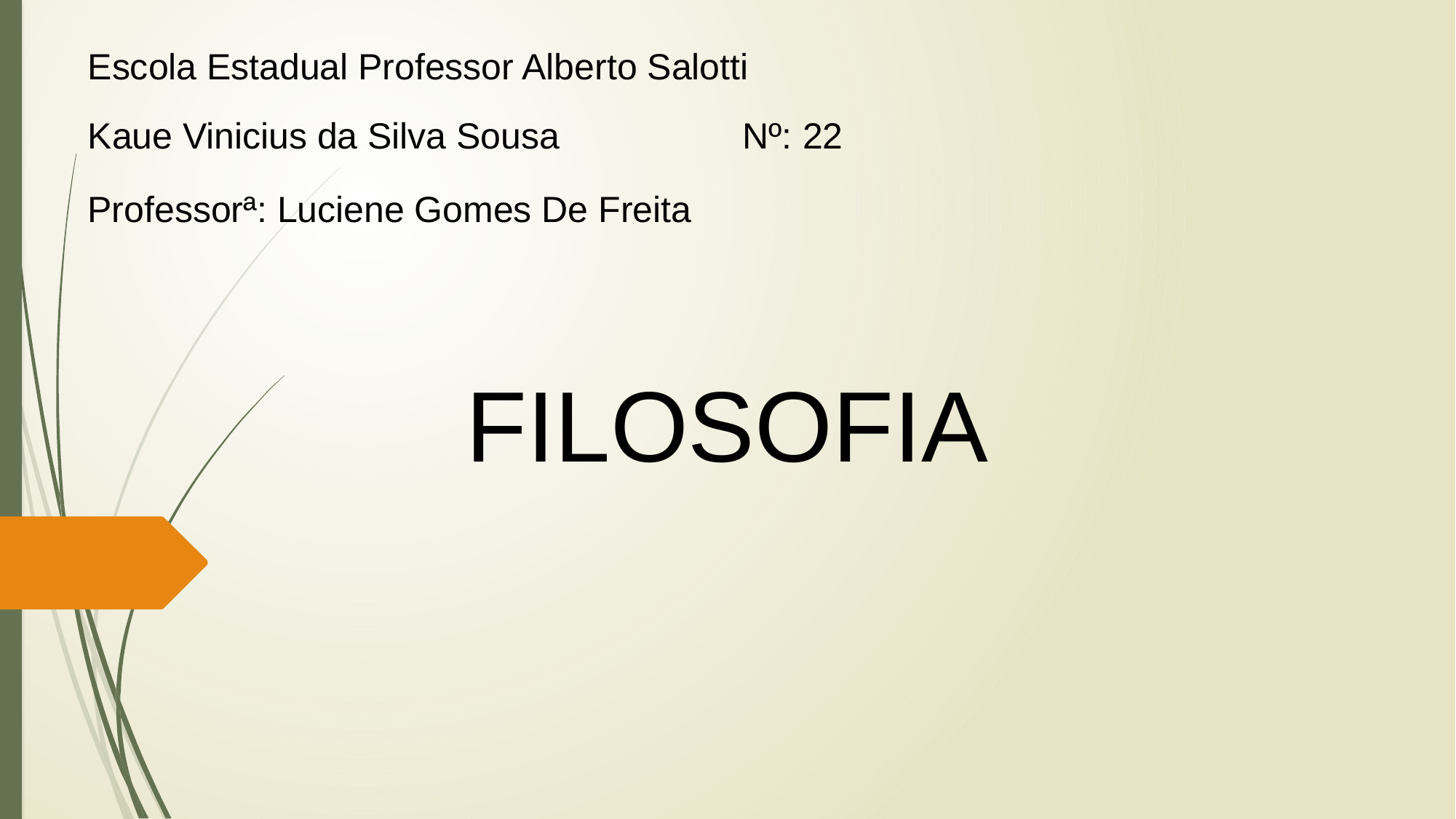

Escola Estadual Professor Alberto Salotti
Kaue Vinicius da Silva Sousa 		Nº: 22
Professorª: Luciene Gomes De Freita
FILOSOFIA